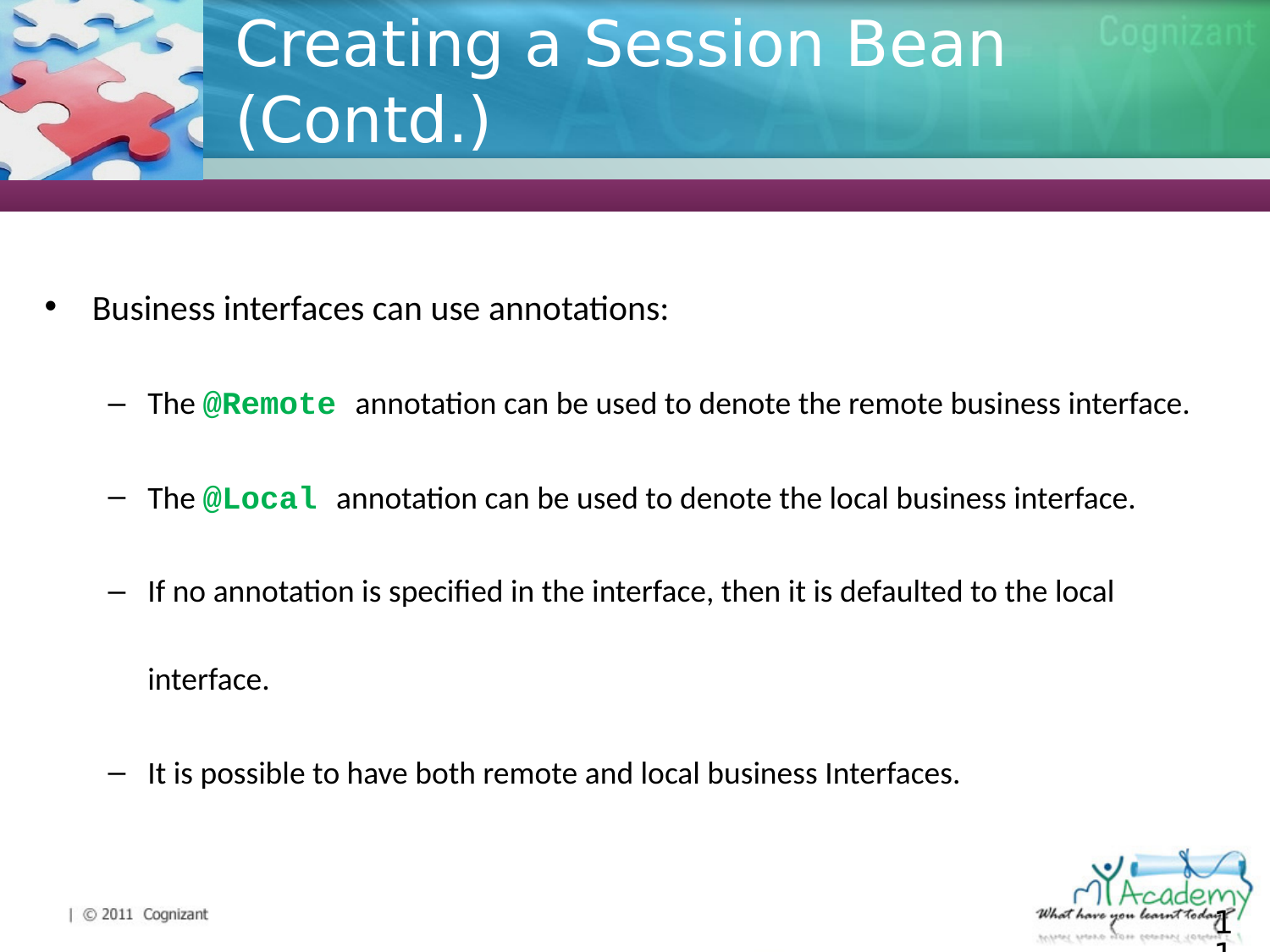

# Creating a Session Bean (Contd.)
Business interfaces can use annotations:
The @Remote annotation can be used to denote the remote business interface.
The @Local annotation can be used to denote the local business interface.
If no annotation is specified in the interface, then it is defaulted to the local interface.
It is possible to have both remote and local business Interfaces.
11